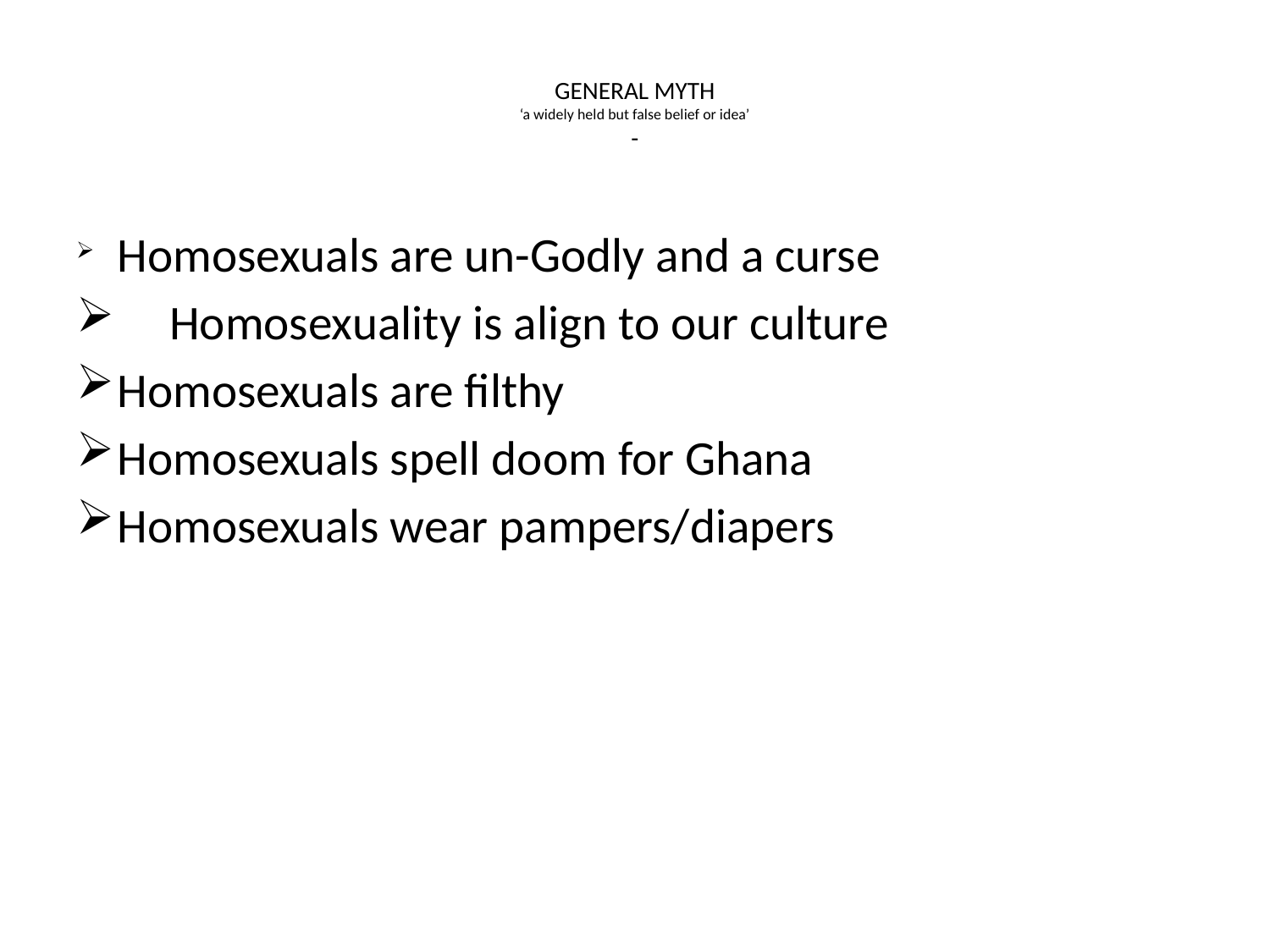

# GENERAL MYTH ‘a widely held but false belief or idea’ -

	Homosexuals are un-Godly and a curse
  	Homosexuality is align to our culture
	Homosexuals are filthy
	Homosexuals spell doom for Ghana
	Homosexuals wear pampers/diapers